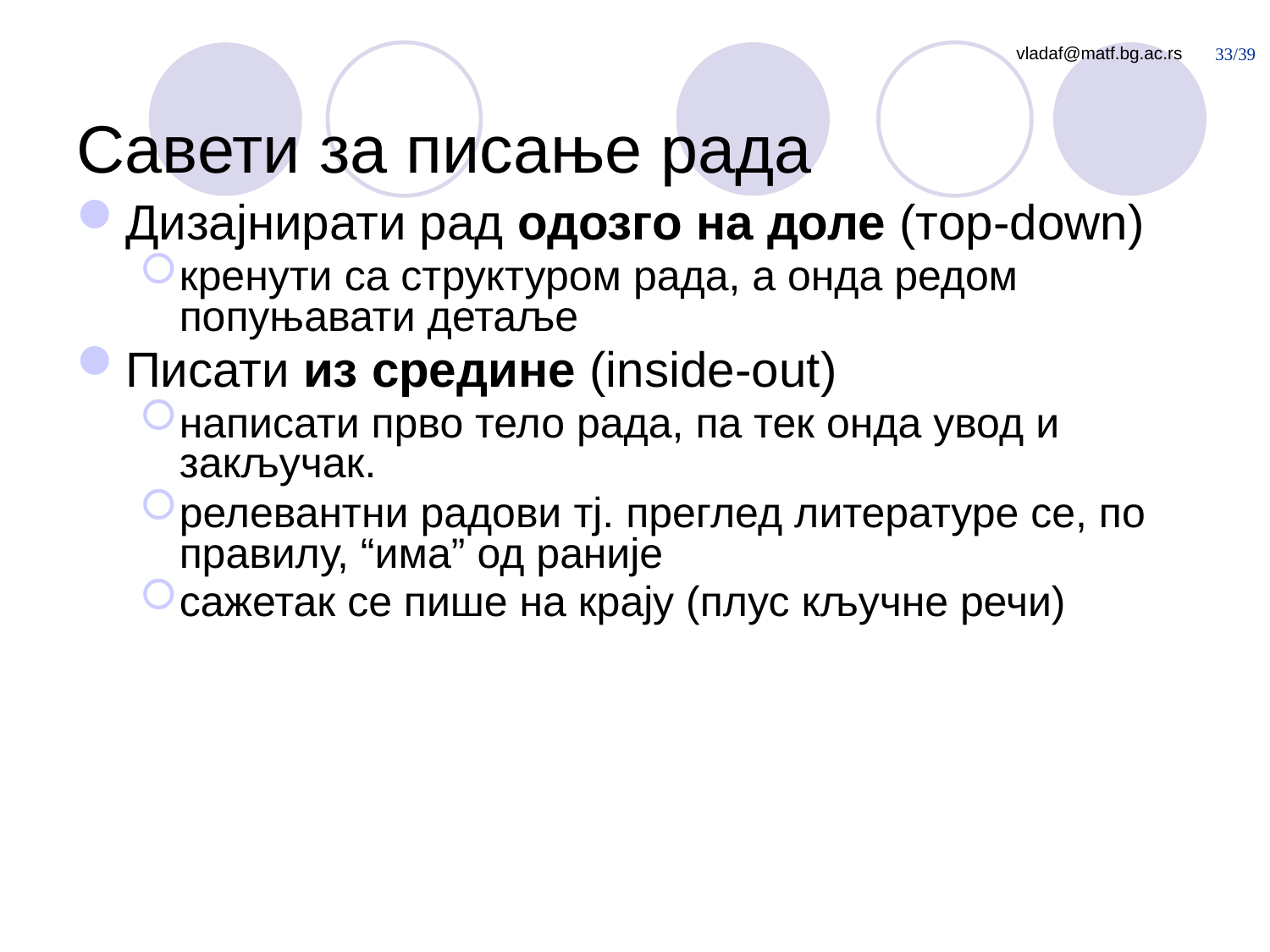

# Савети за писање рада
Дизајнирати рад одозго на доле (тop-down)
кренути са структуром рада, а онда редом попуњавати детаље
Писати из средине (inside-out)
написати прво тело рада, па тек онда увод и закључак.
релевантни радови тј. преглед литературе се, по правилу, “има” од раније
сажетак се пише на крају (плус кључне речи)